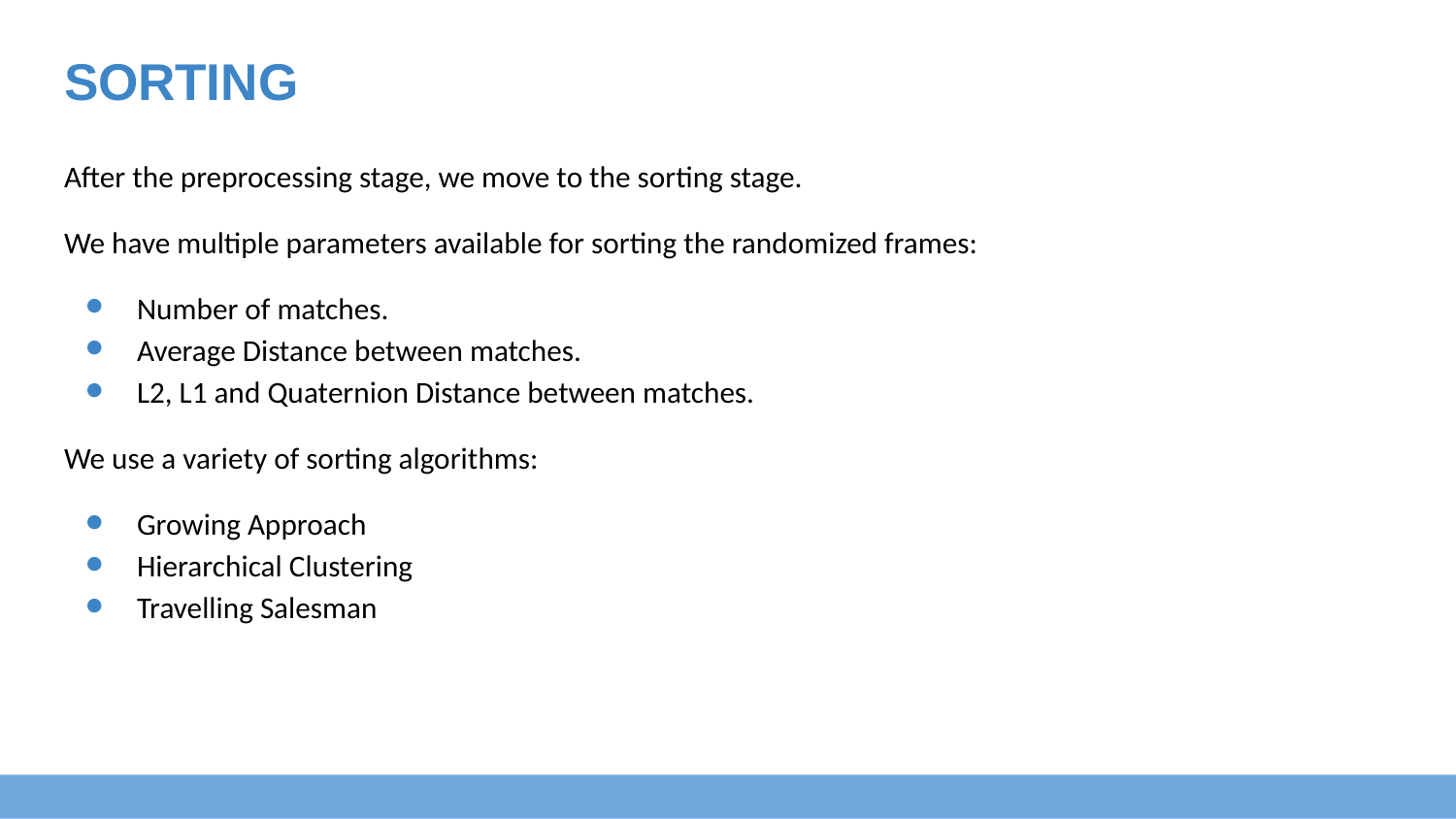

# SORTING

After the preprocessing stage, we move to the sorting stage.
We have multiple parameters available for sorting the randomized frames:
Number of matches.
Average Distance between matches.
L2, L1 and Quaternion Distance between matches.
We use a variety of sorting algorithms:
Growing Approach
Hierarchical Clustering
Travelling Salesman